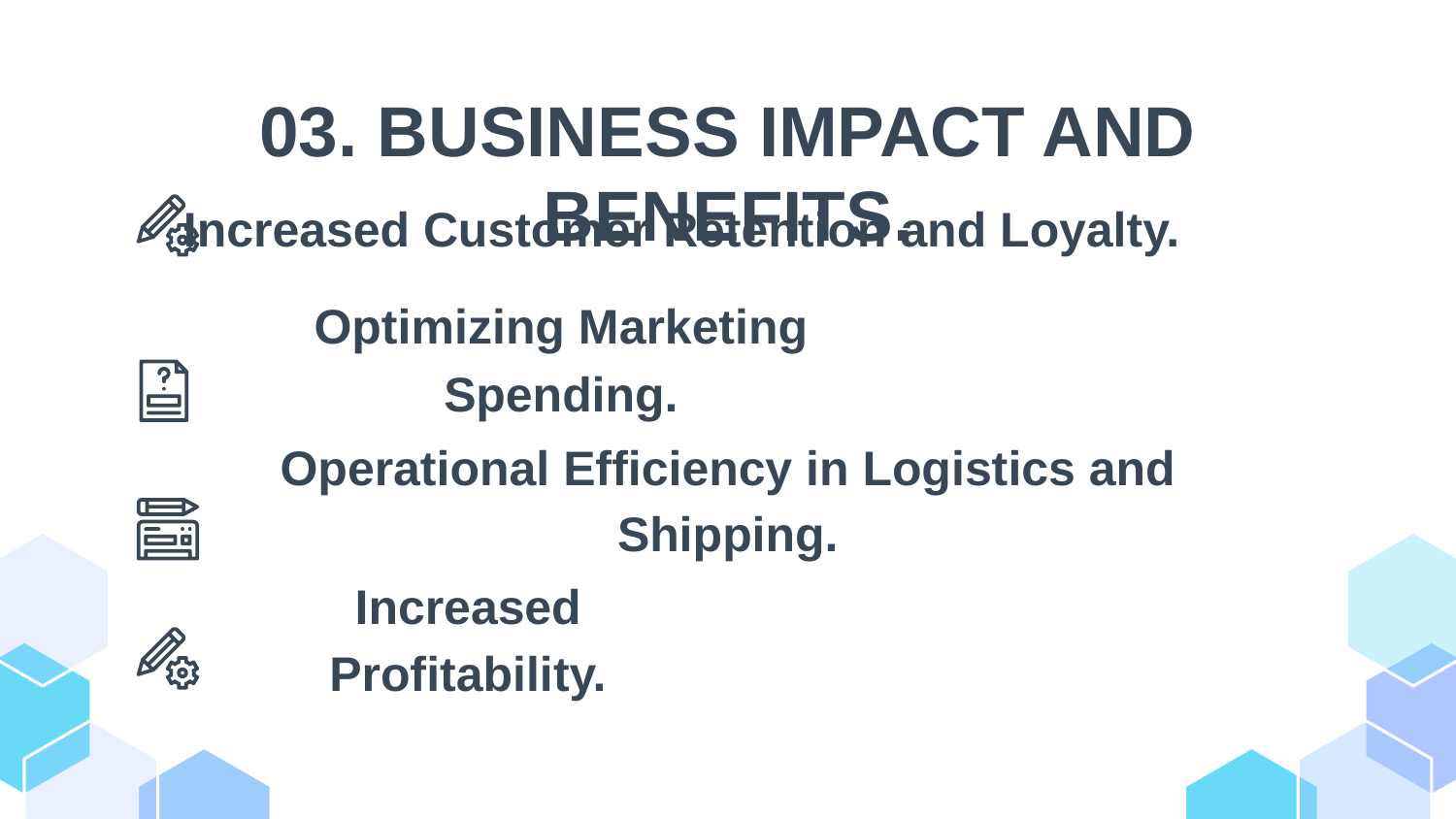

# 03. BUSINESS IMPACT AND BENEFITS.
Increased Customer Retention and Loyalty.

Optimizing Marketing Spending.

Operational Efficiency in Logistics and Shipping.

Increased Profitability.